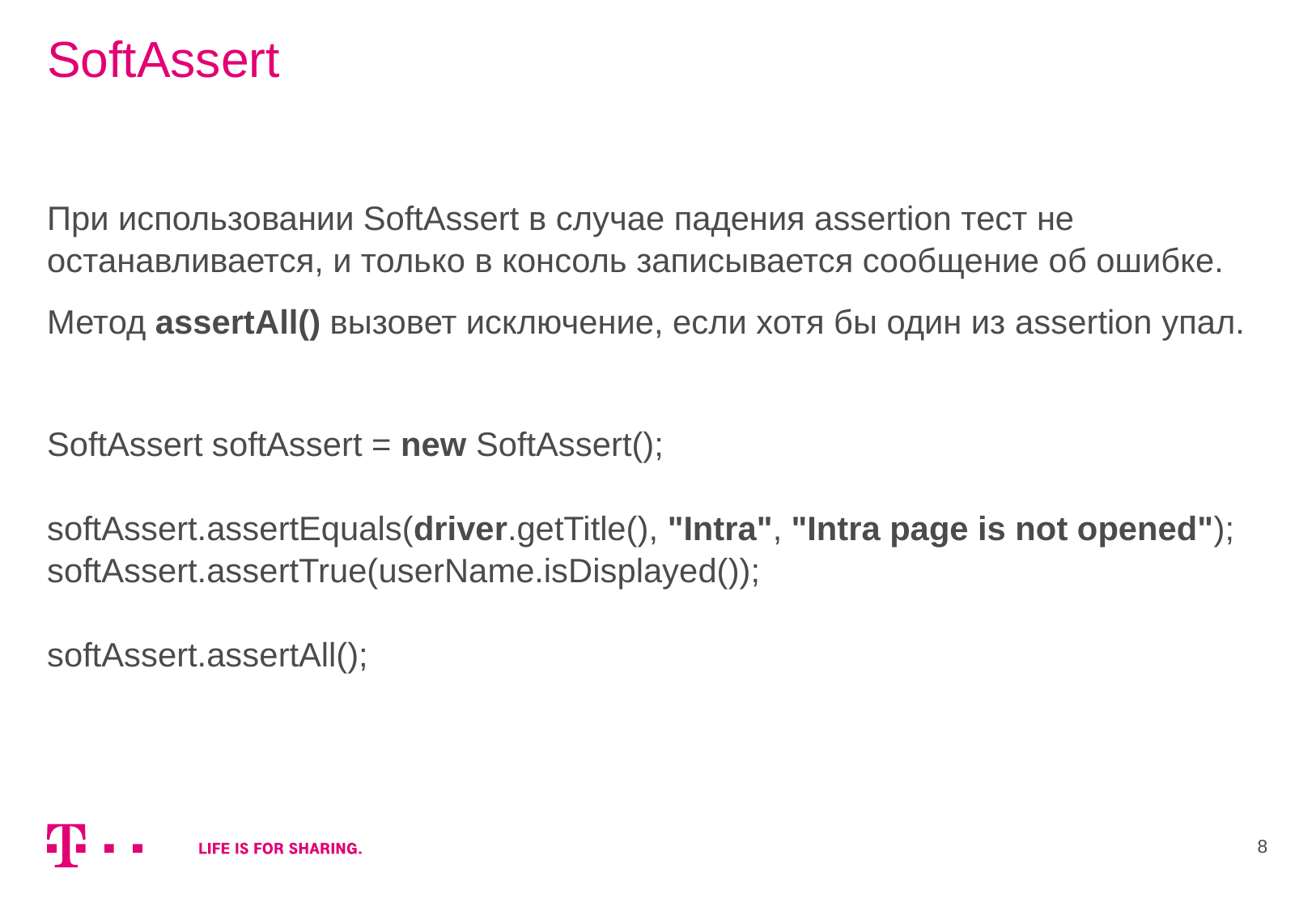

# SoftAssert
При использовании SoftAssert в случае падения assertion тест не останавливается, и только в консоль записывается сообщение об ошибке.
Метод assertAll() вызовет исключение, если хотя бы один из assertion упал.

SoftAssert softAssert = new SoftAssert();
softAssert.assertEquals(driver.getTitle(), "Intra", "Intra page is not opened");
softAssert.assertTrue(userName.isDisplayed());
softAssert.assertAll();

8